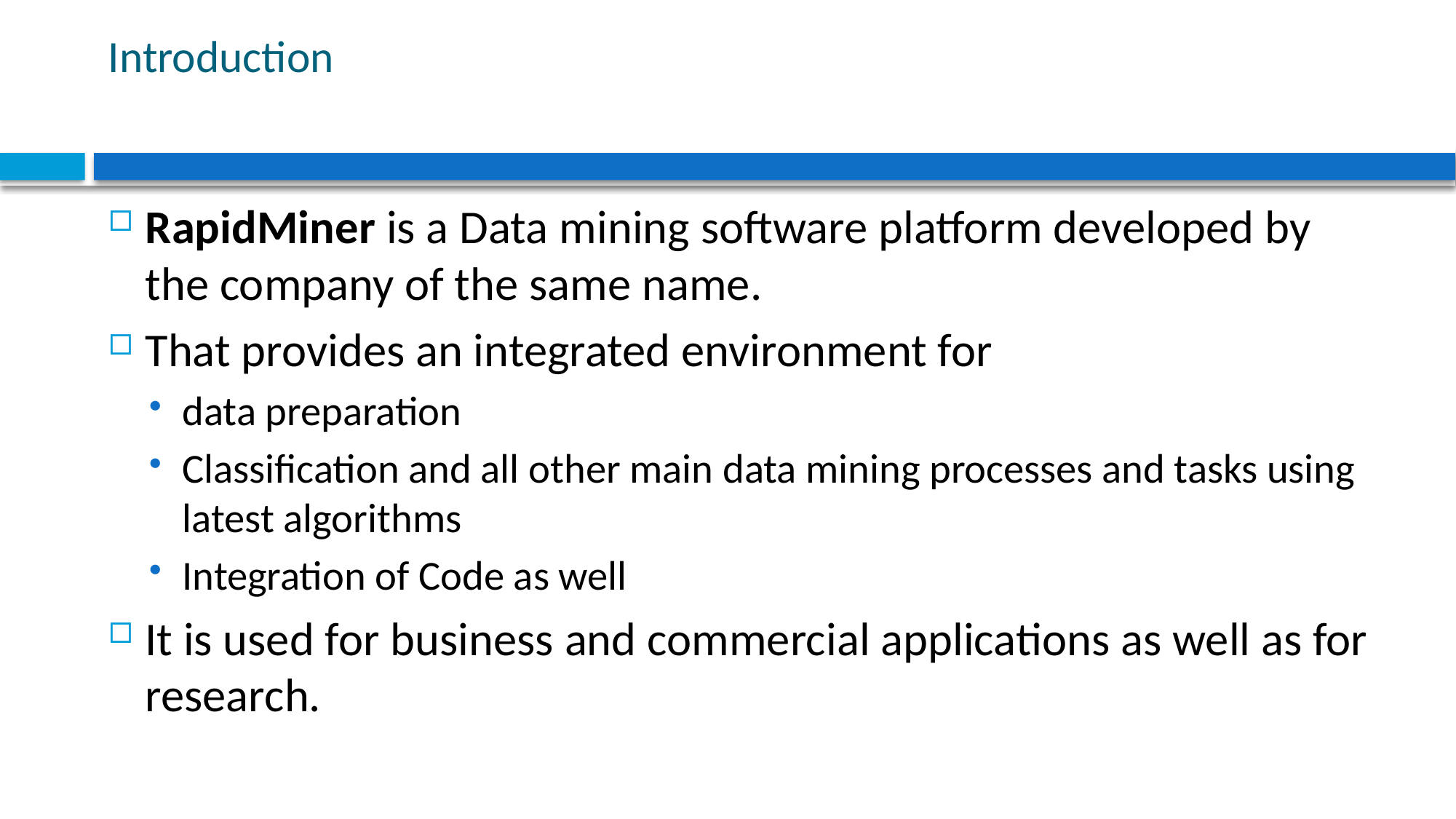

# Introduction
RapidMiner is a Data mining software platform developed by the company of the same name.
That provides an integrated environment for
data preparation
Classification and all other main data mining processes and tasks using latest algorithms
Integration of Code as well
It is used for business and commercial applications as well as for research.